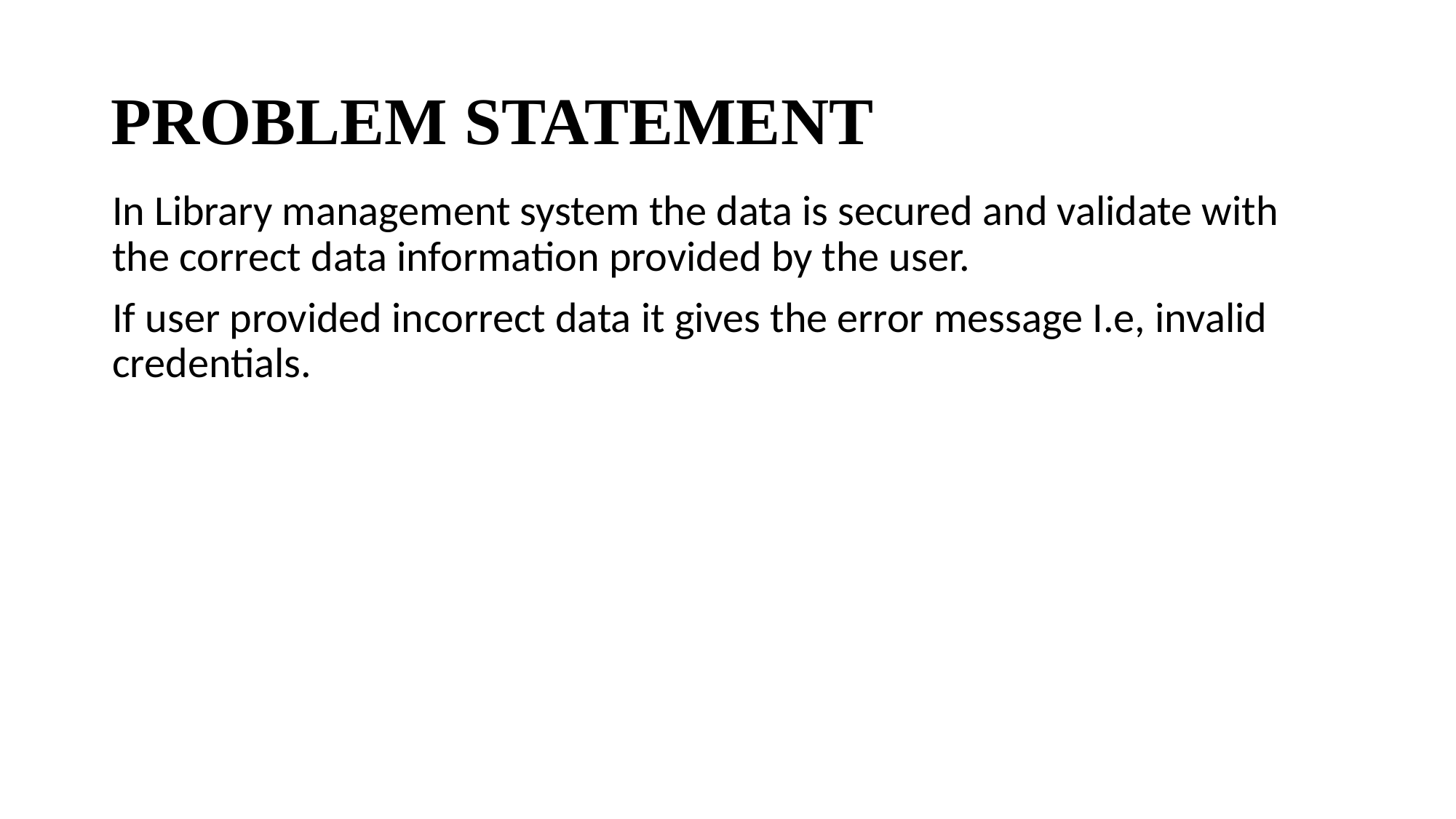

PROBLEM STATEMENT
In Library management system the data is secured and validate with the correct data information provided by the user.
If user provided incorrect data it gives the error message I.e, invalid credentials.